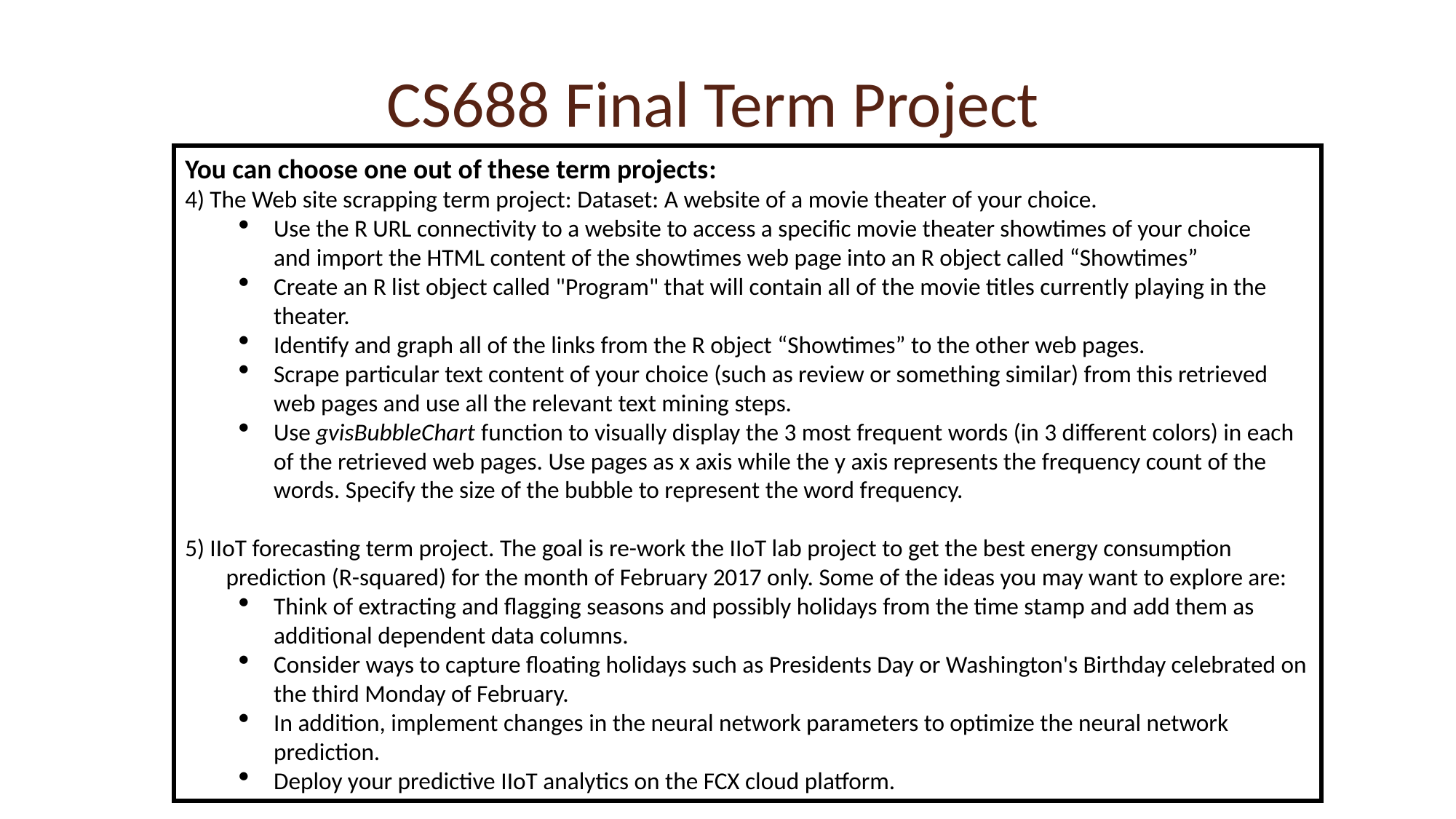

# CS688 Final Term Project
You can choose one out of these term projects:
4) The Web site scrapping term project: Dataset: A website of a movie theater of your choice.
Use the R URL connectivity to a website to access a specific movie theater showtimes of your choice and import the HTML content of the showtimes web page into an R object called “Showtimes”
Create an R list object called "Program" that will contain all of the movie titles currently playing in the theater.
Identify and graph all of the links from the R object “Showtimes” to the other web pages.
Scrape particular text content of your choice (such as review or something similar) from this retrieved web pages and use all the relevant text mining steps.
Use gvisBubbleChart function to visually display the 3 most frequent words (in 3 different colors) in each of the retrieved web pages. Use pages as x axis while the y axis represents the frequency count of the words. Specify the size of the bubble to represent the word frequency.

5) IIoT forecasting term project. The goal is re-work the IIoT lab project to get the best energy consumption prediction (R-squared) for the month of February 2017 only. Some of the ideas you may want to explore are:
Think of extracting and flagging seasons and possibly holidays from the time stamp and add them as additional dependent data columns.
Consider ways to capture floating holidays such as Presidents Day or Washington's Birthday celebrated on the third Monday of February.
In addition, implement changes in the neural network parameters to optimize the neural network prediction.
Deploy your predictive IIoT analytics on the FCX cloud platform.